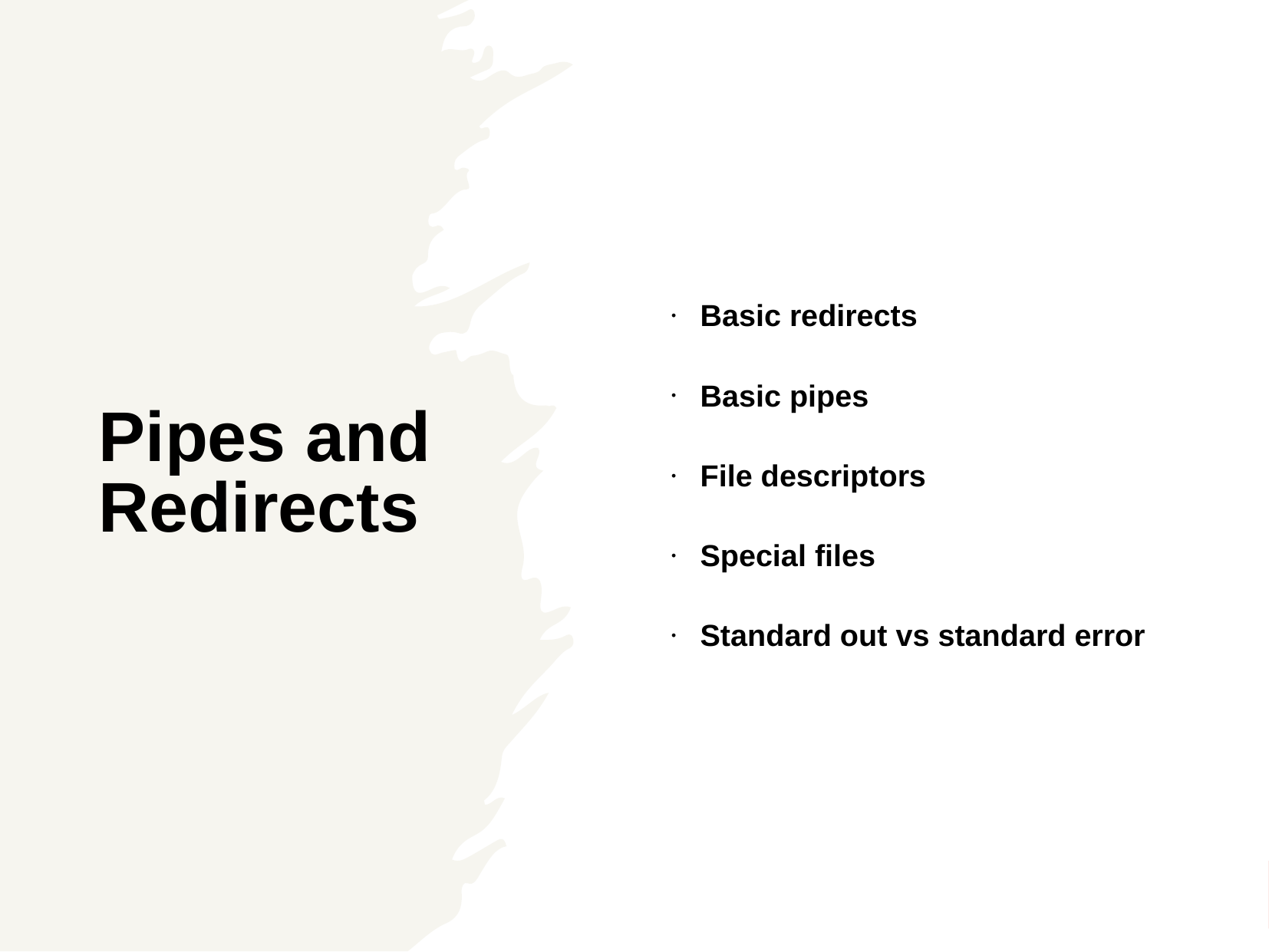

Pipes and Redirects

Basic redirects

Basic pipes

File descriptors

Special files

Standard out vs standard error